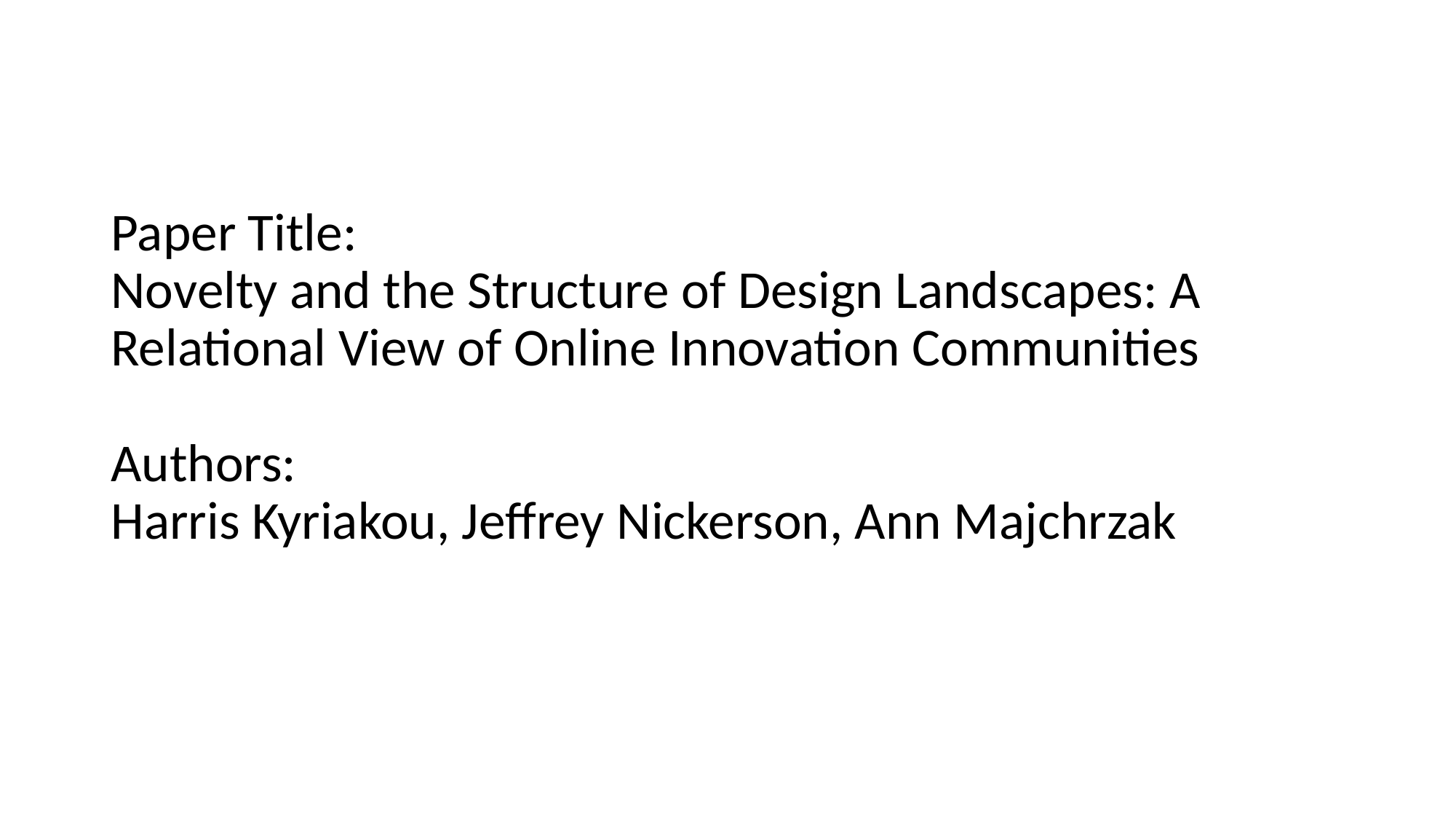

# Paper Title: Novelty and the Structure of Design Landscapes: A Relational View of Online Innovation Communities Authors: Harris Kyriakou, Jeffrey Nickerson, Ann Majchrzak